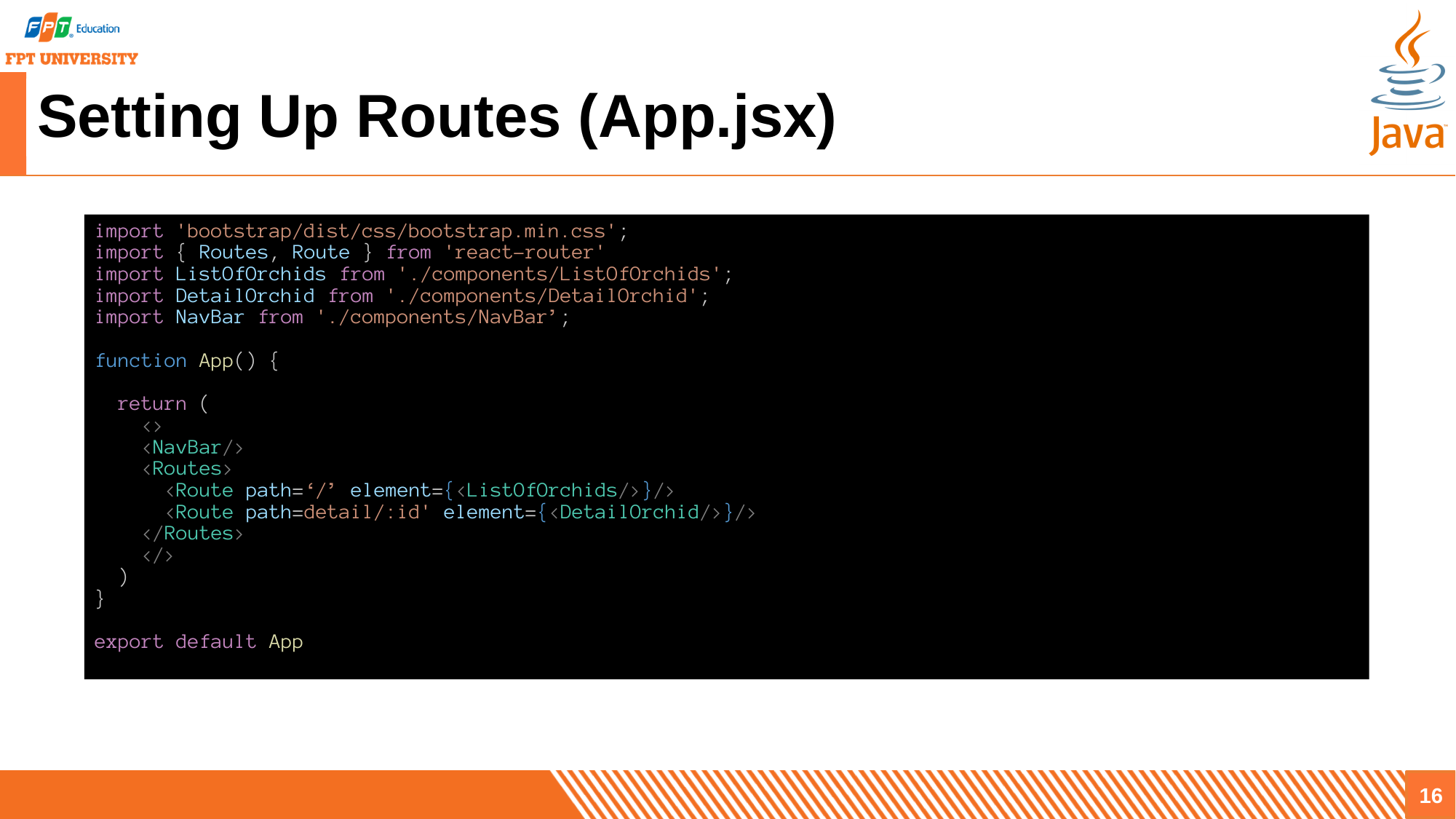

# Setting Up Routes (App.jsx)
import 'bootstrap/dist/css/bootstrap.min.css';
import { Routes, Route } from 'react-router'
import ListOfOrchids from './components/ListOfOrchids';
import DetailOrchid from './components/DetailOrchid';
import NavBar from './components/NavBar’;

function App() {

  return (
    <>
    <NavBar/>
    <Routes>
      <Route path=‘/’ element={<ListOfOrchids/>}/>
      <Route path=detail/:id' element={<DetailOrchid/>}/>
    </Routes>
    </>
  )
}
export default App

16